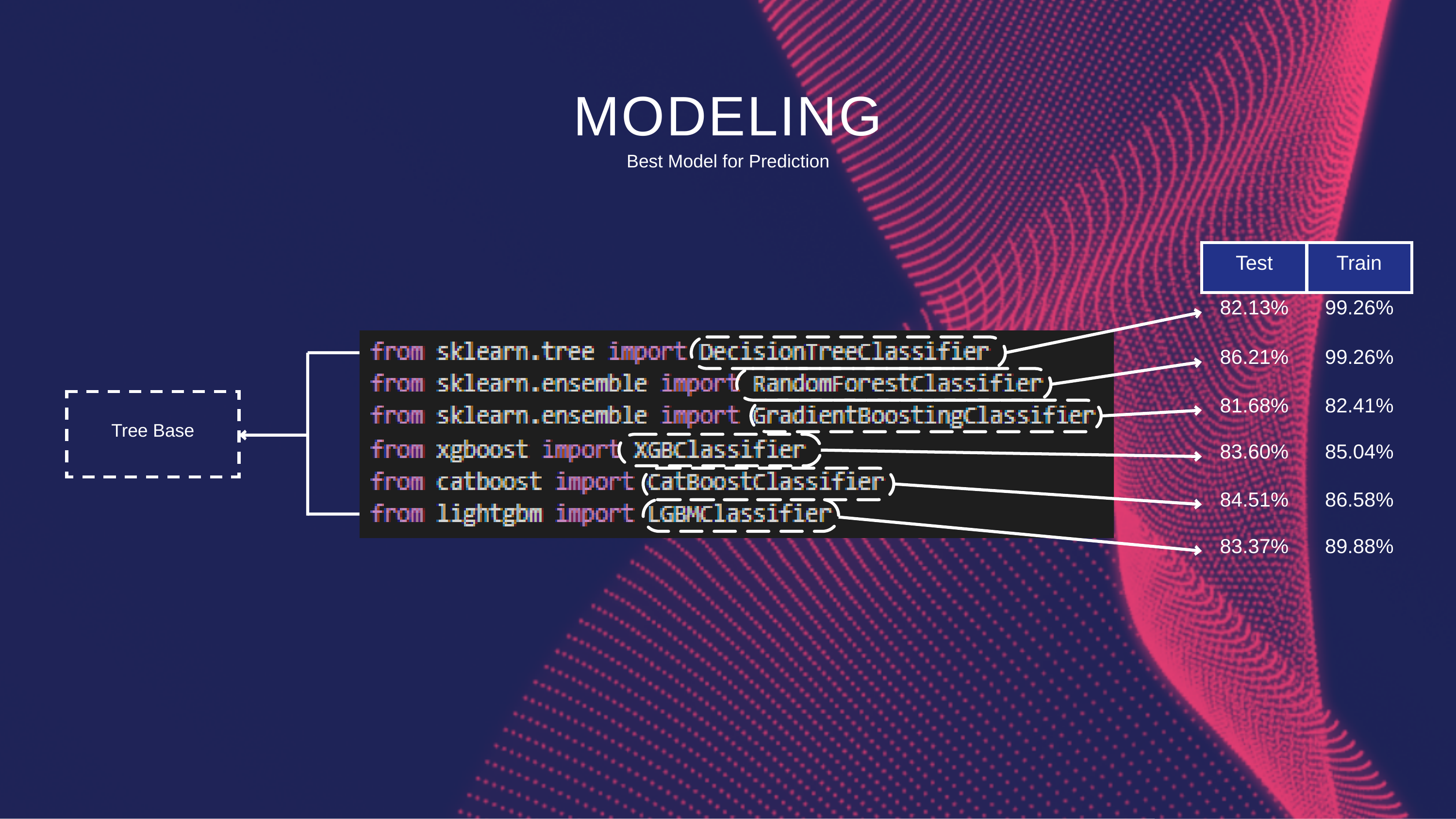

MODELING
Best Model for Prediction

Test

Train

82.13%

99.26%

86.21%

99.26%

81.68%

82.41%

Tree Base

83.60%

85.04%

84.51%

86.58%

83.37%

89.88%